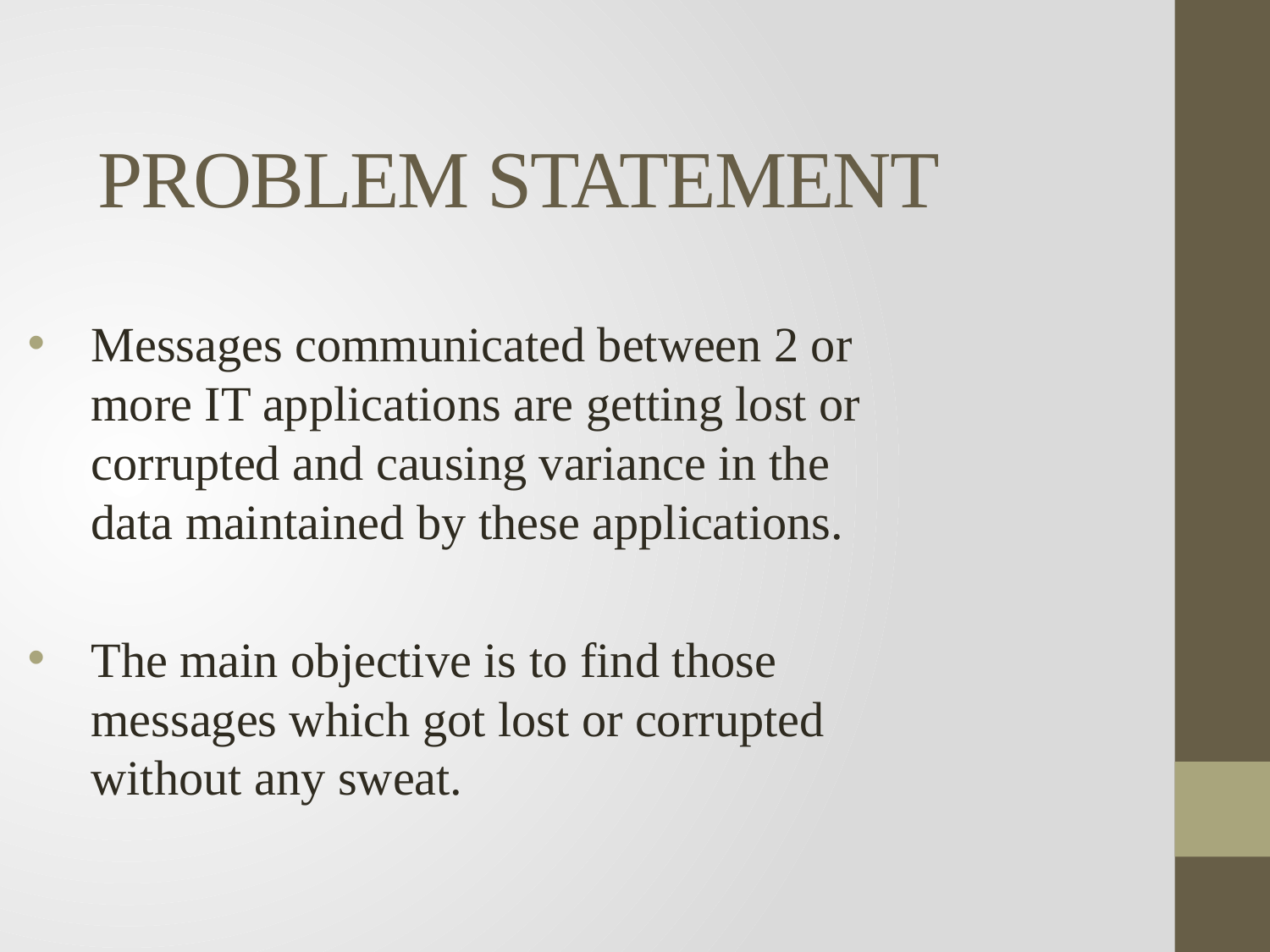

# PROBLEM STATEMENT
Messages communicated between 2 or more IT applications are getting lost or corrupted and causing variance in the data maintained by these applications.

The main objective is to find those messages which got lost or corrupted without any sweat.